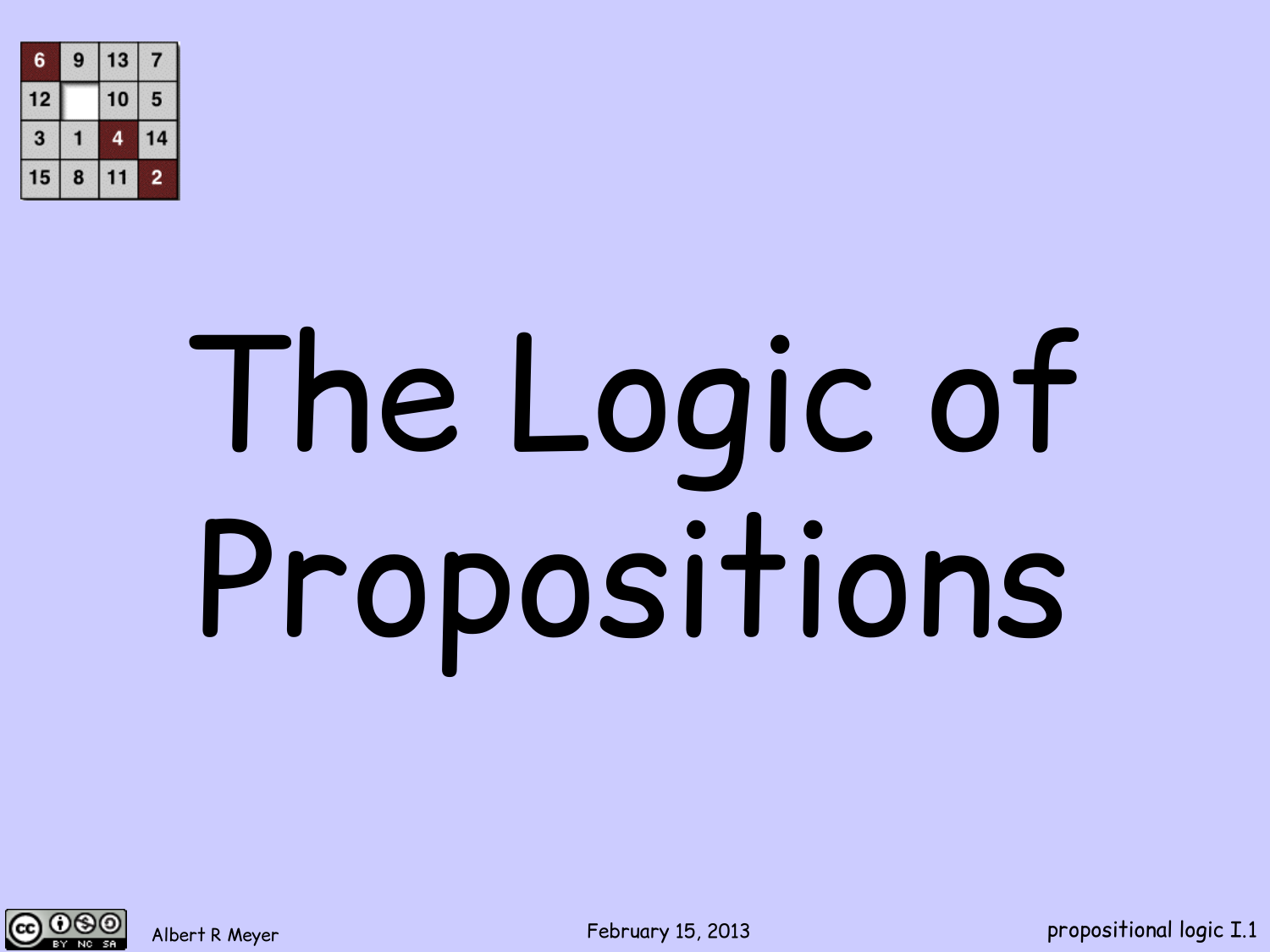

# The Logic of Propositions
propositional logic I.1